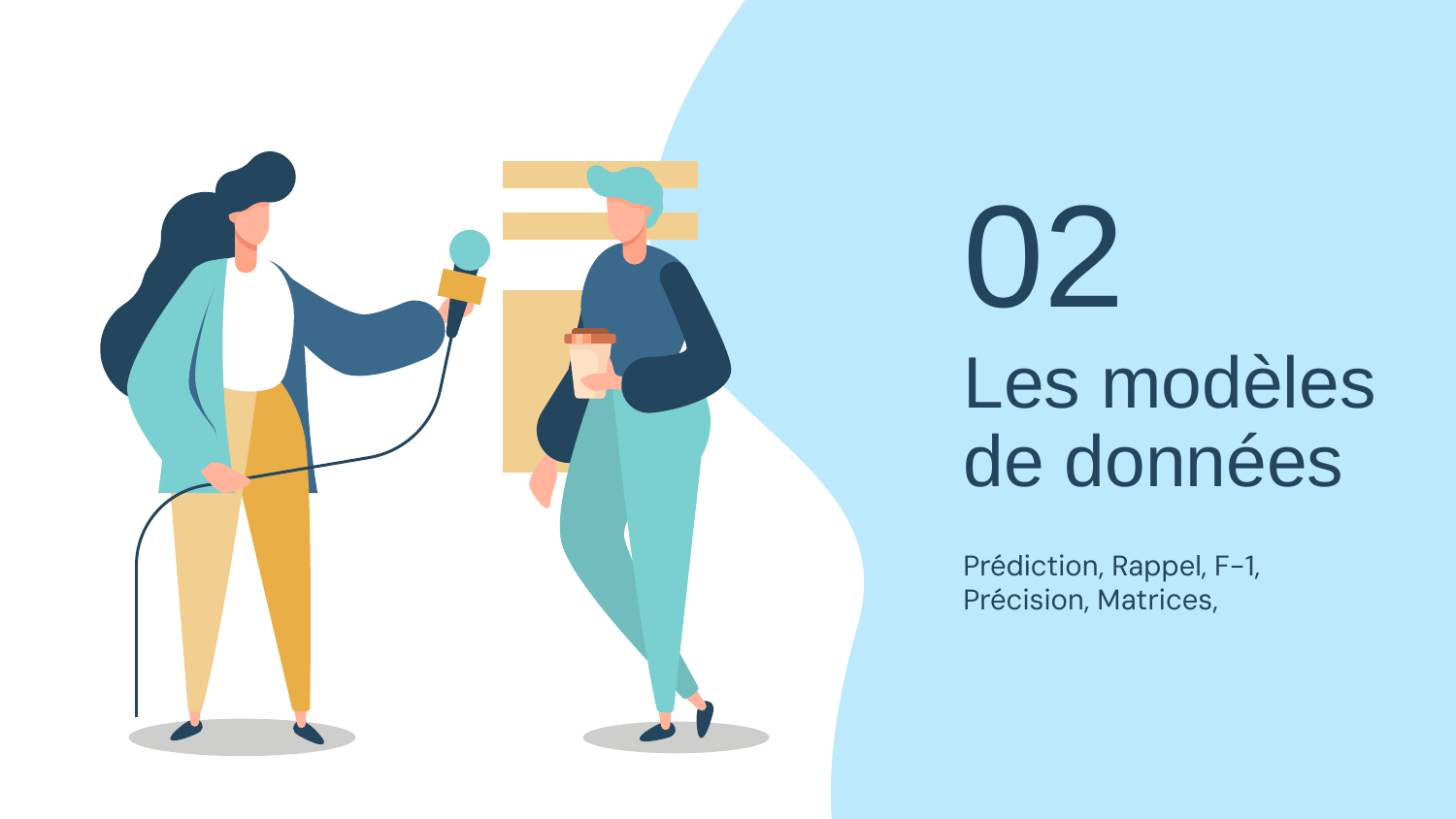

02

# Les modèles de données
Prédiction, Rappel, F-1, Précision, Matrices,